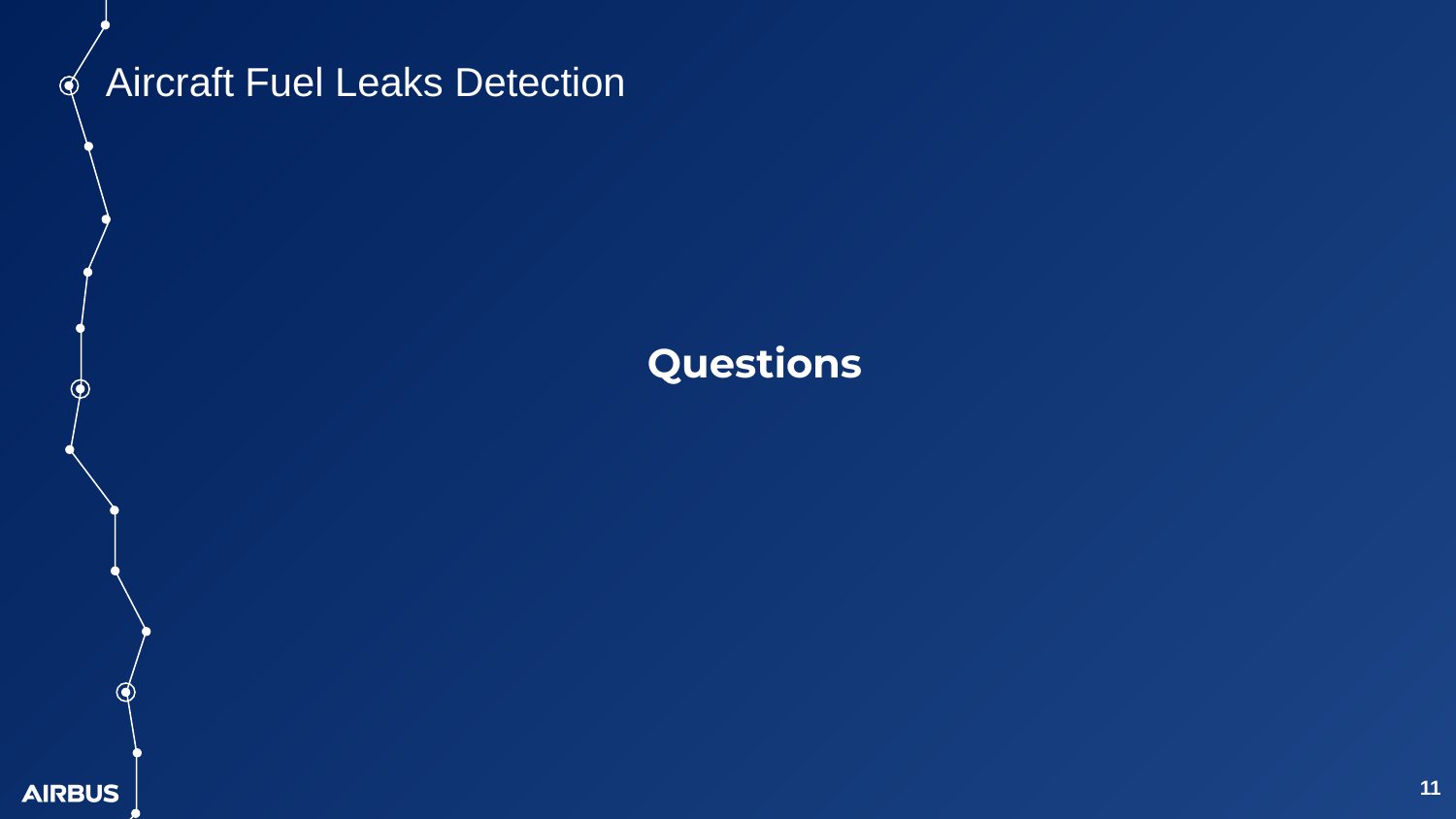

# Aircraft Fuel Leaks Detection
Questions
11